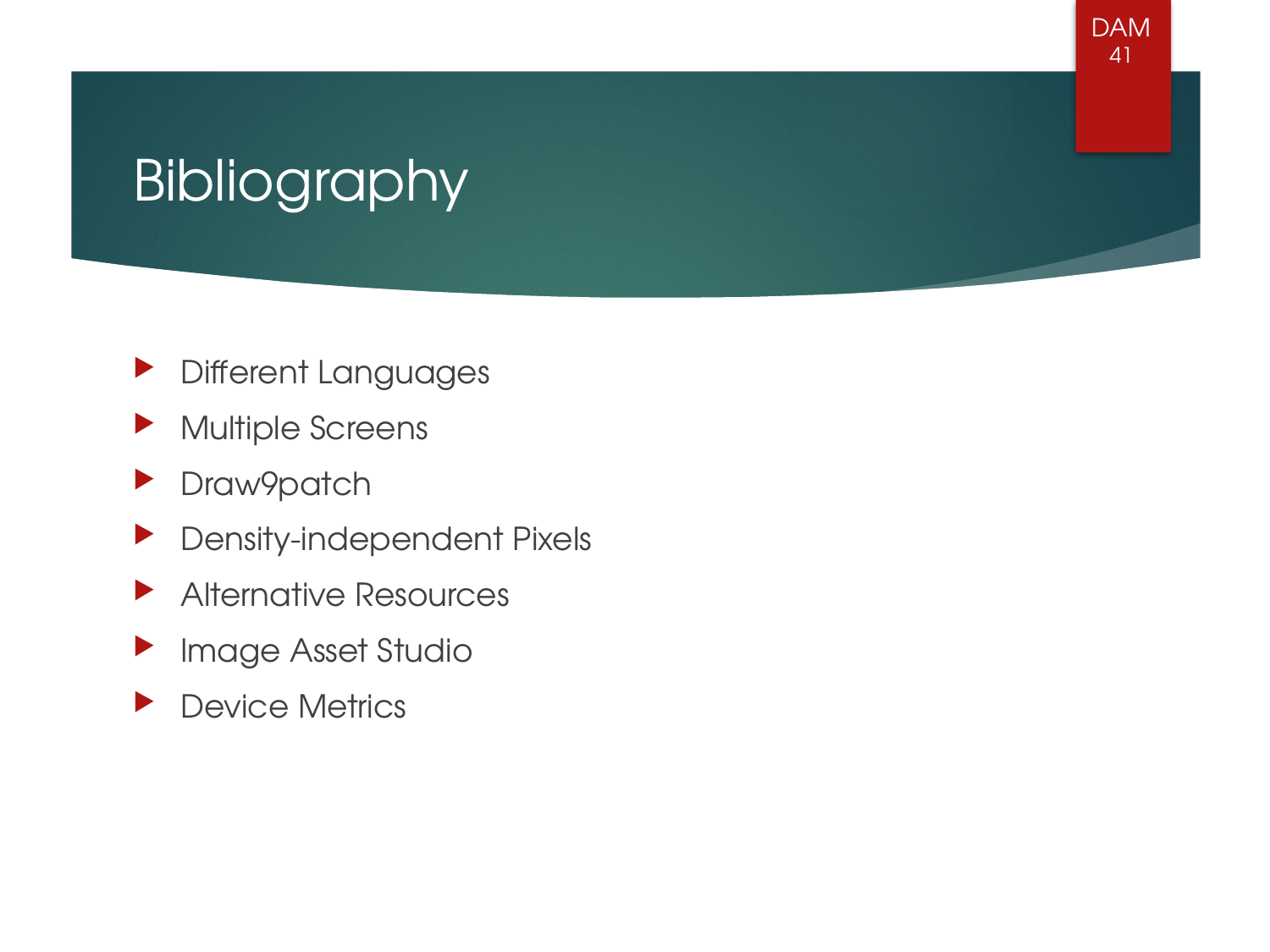

DAM
41
# Bibliography
Different Languages
Multiple Screens
Draw9patch
Density-independent Pixels
Alternative Resources
Image Asset Studio
Device Metrics